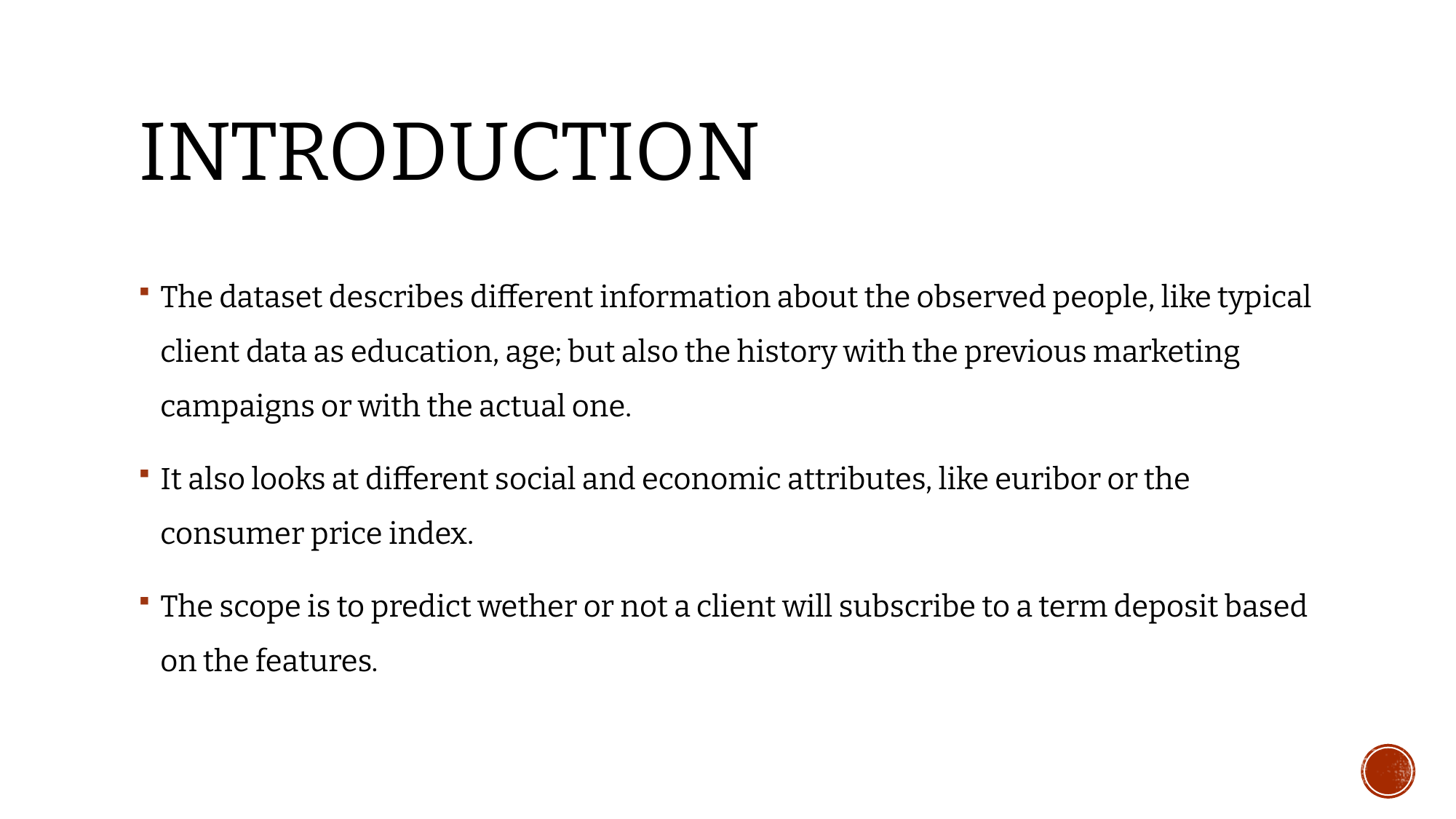

# Introduction
The dataset describes different information about the observed people, like typical client data as education, age; but also the history with the previous marketing campaigns or with the actual one.
It also looks at different social and economic attributes, like euribor or the consumer price index.
The scope is to predict wether or not a client will subscribe to a term deposit based on the features.